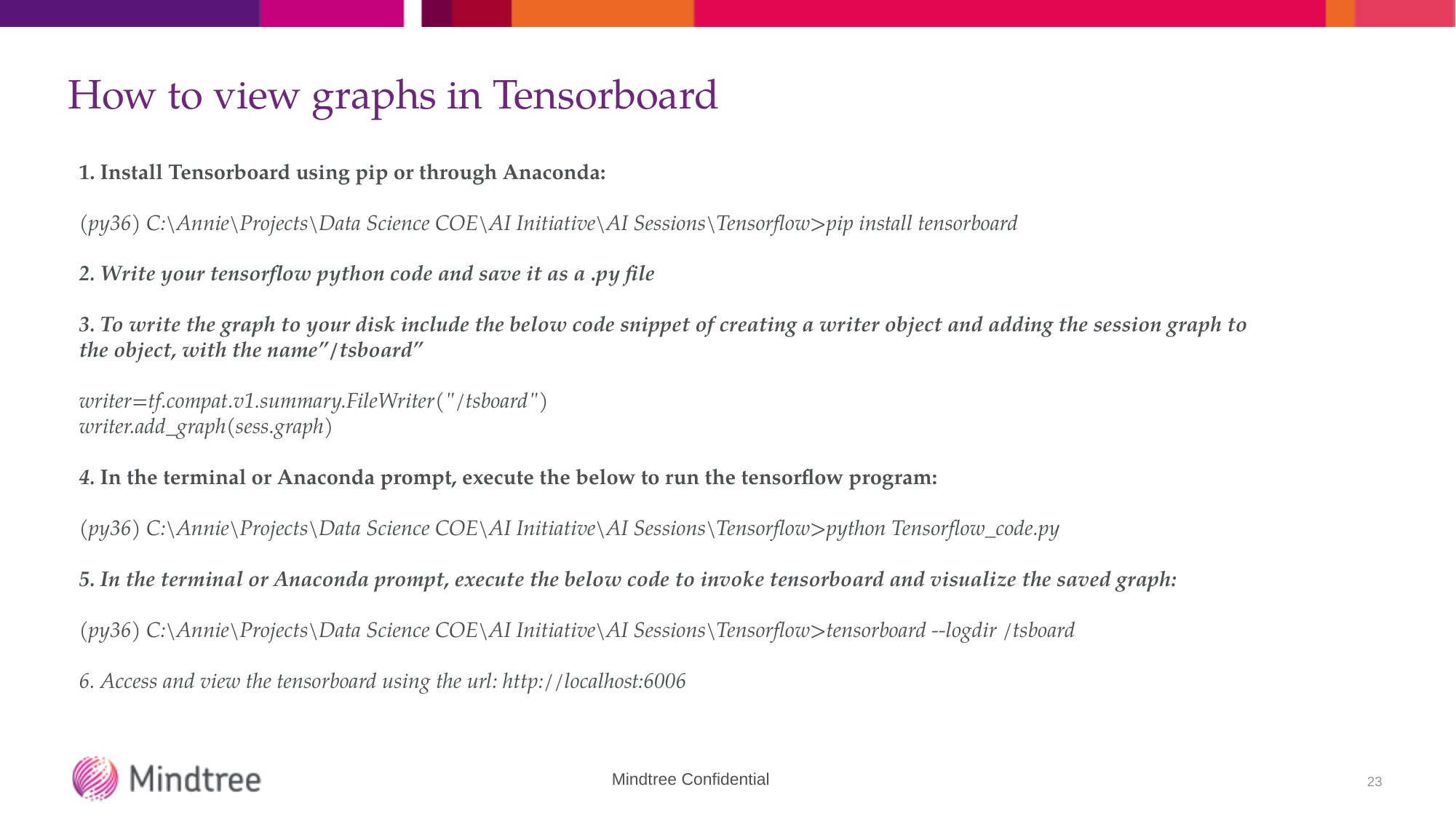

# How to view graphs in Tensorboard
1. Install Tensorboard using pip or through Anaconda:

(py36) C:\Annie\Projects\Data Science COE\AI Initiative\AI Sessions\Tensorflow>pip install tensorboard

2. Write your tensorflow python code and save it as a .py file

3. To write the graph to your disk include the below code snippet of creating a writer object and adding the session graph to the object, with the name”/tsboard”

writer=tf.compat.v1.summary.FileWriter("/tsboard")
writer.add_graph(sess.graph)

4. In the terminal or Anaconda prompt, execute the below to run the tensorflow program:

(py36) C:\Annie\Projects\Data Science COE\AI Initiative\AI Sessions\Tensorflow>python Tensorflow_code.py

5. In the terminal or Anaconda prompt, execute the below code to invoke tensorboard and visualize the saved graph:

(py36) C:\Annie\Projects\Data Science COE\AI Initiative\AI Sessions\Tensorflow>tensorboard --logdir /tsboard

6. Access and view the tensorboard using the url: http://localhost:6006
23